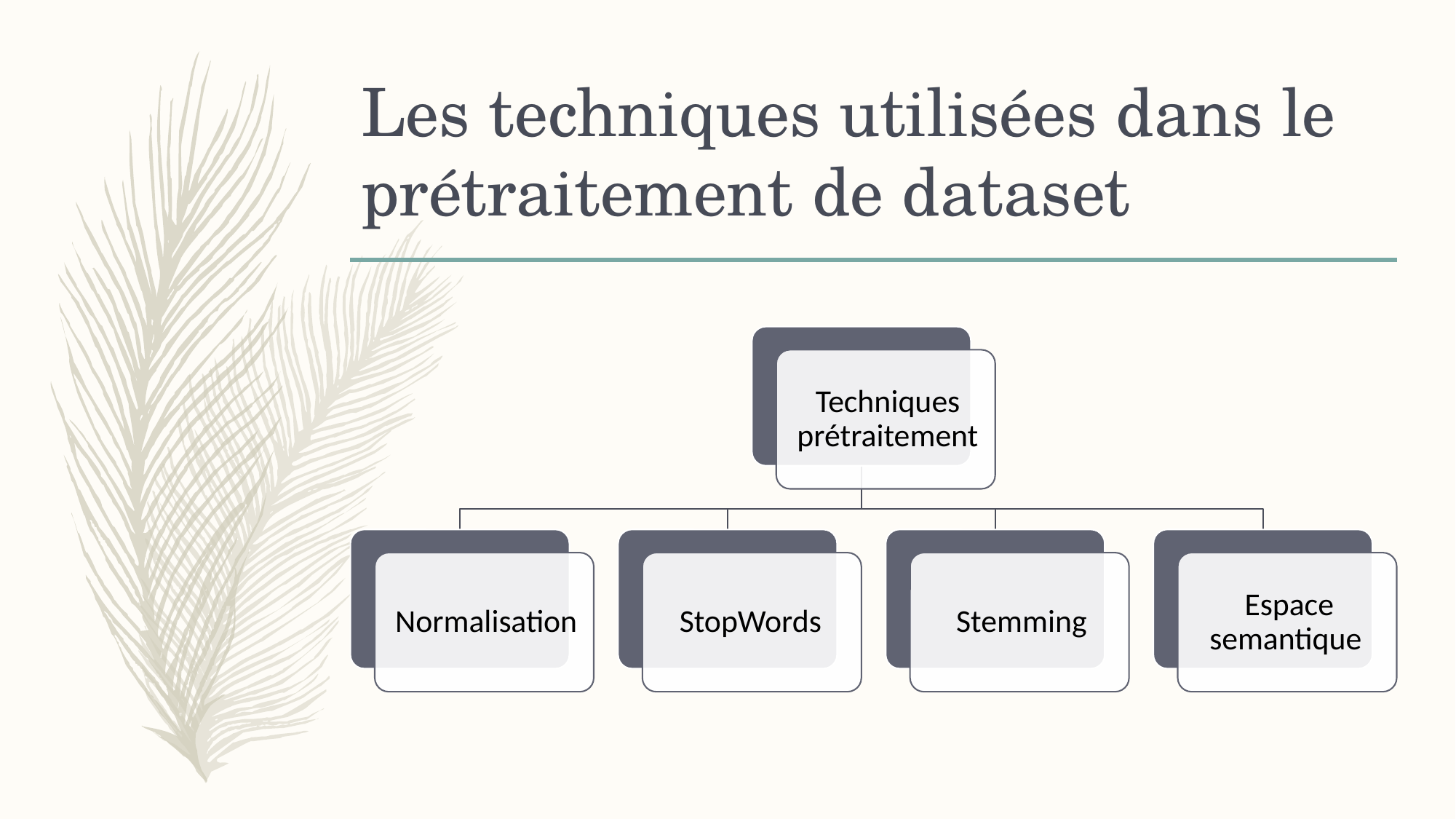

# Les techniques utilisées dans le prétraitement de dataset
Techniques prétraitement
Normalisation
StopWords
Stemming
Espace semantique